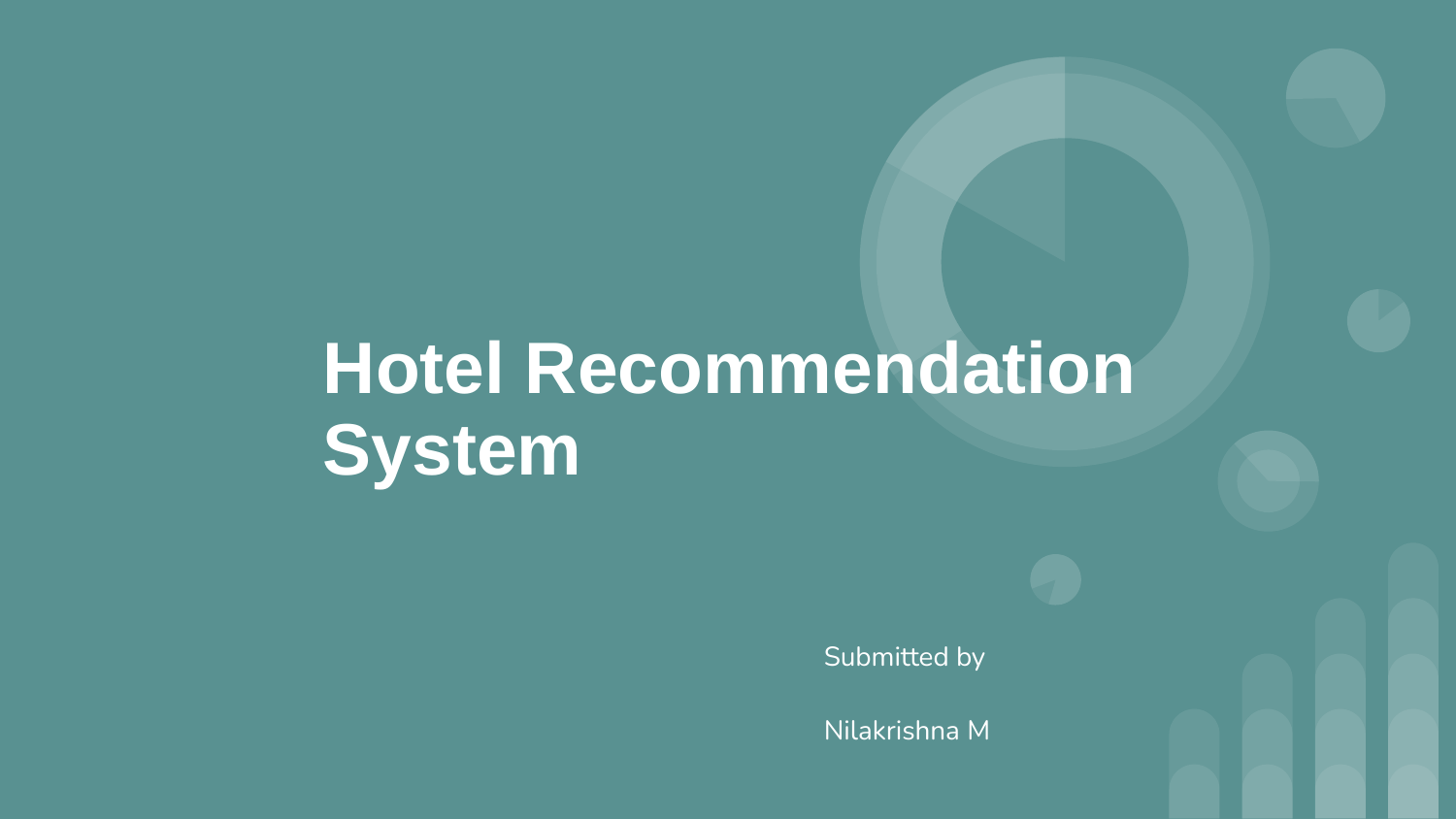

# Hotel Recommendation System
Submitted by

Nilakrishna M